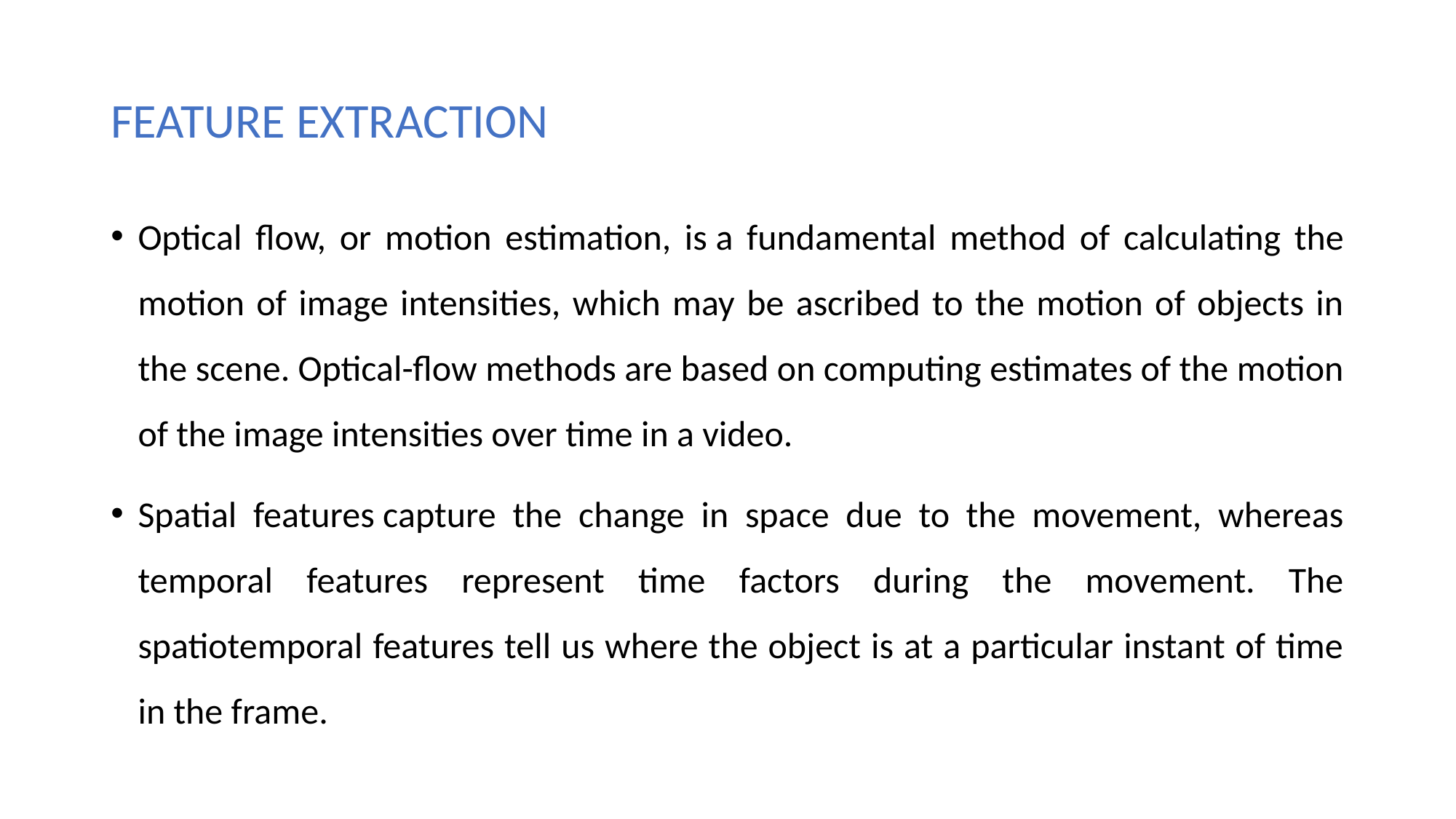

FEATURE EXTRACTION
Optical flow, or motion estimation, is a fundamental method of calculating the motion of image intensities, which may be ascribed to the motion of objects in the scene. Optical-flow methods are based on computing estimates of the motion of the image intensities over time in a video.
Spatial features capture the change in space due to the movement, whereas temporal features represent time factors during the movement. The spatiotemporal features tell us where the object is at a particular instant of time in the frame.